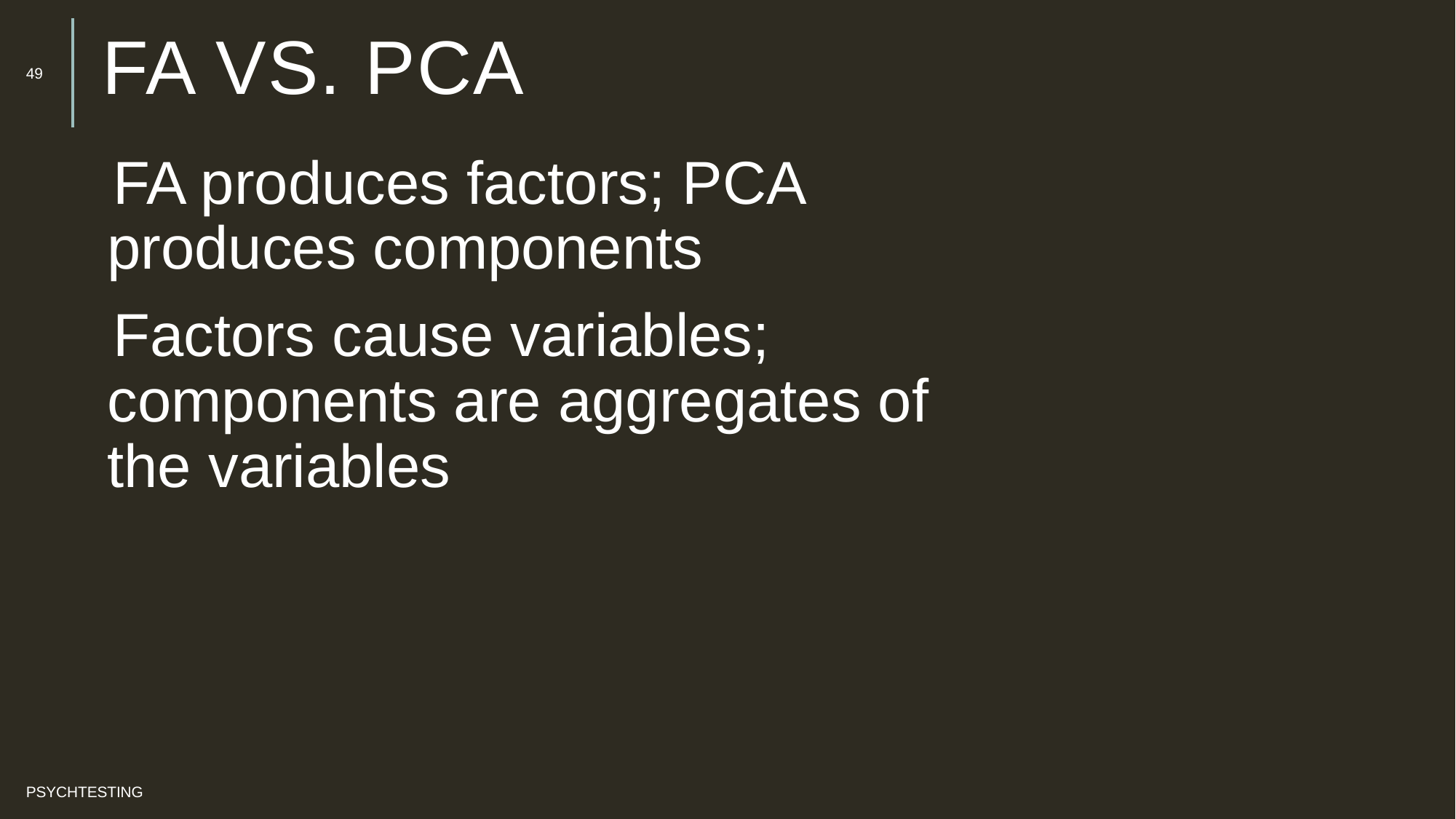

# FA vs. PCA
49
FA produces factors; PCA produces components
Factors cause variables; components are aggregates of the variables
PsychTesting